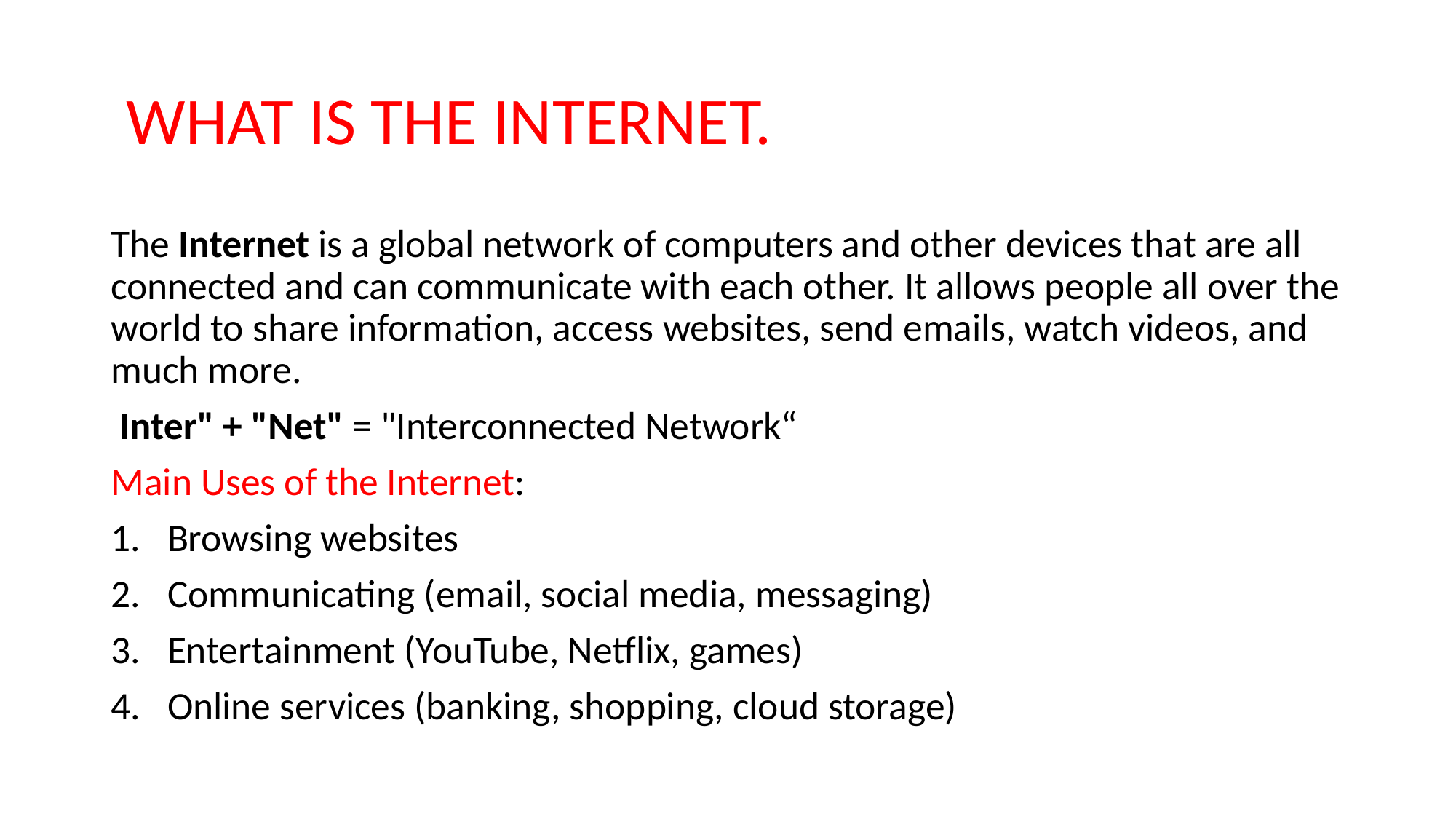

# WHAT IS THE INTERNET.
The Internet is a global network of computers and other devices that are all connected and can communicate with each other. It allows people all over the world to share information, access websites, send emails, watch videos, and much more.
 Inter" + "Net" = "Interconnected Network“
Main Uses of the Internet:
Browsing websites
Communicating (email, social media, messaging)
Entertainment (YouTube, Netflix, games)
Online services (banking, shopping, cloud storage)